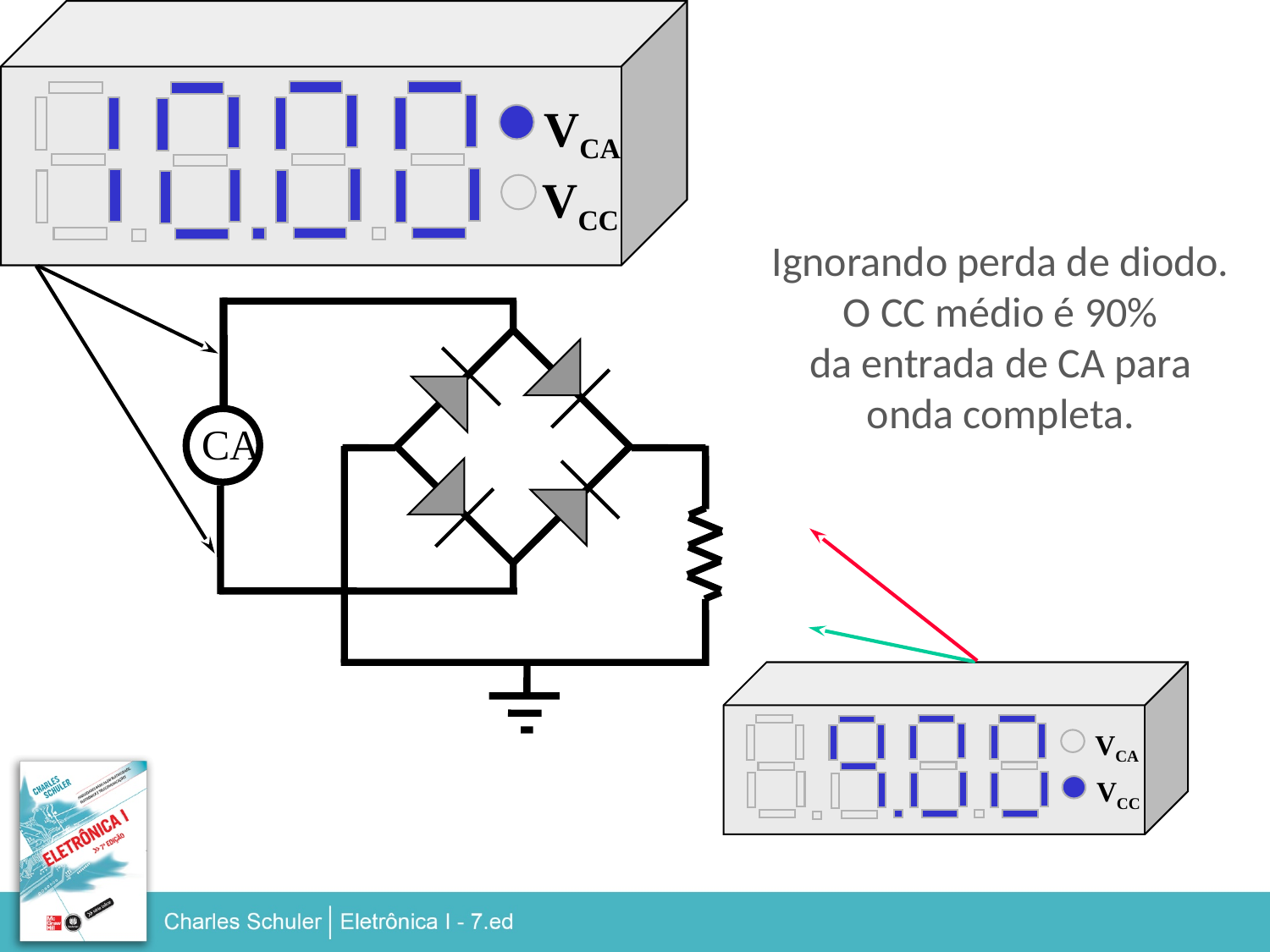

VCA

VCC

Ignorando perda de diodo.
O CC médio é 90%
da entrada de CA para
onda completa.

CA

VCA

VCC